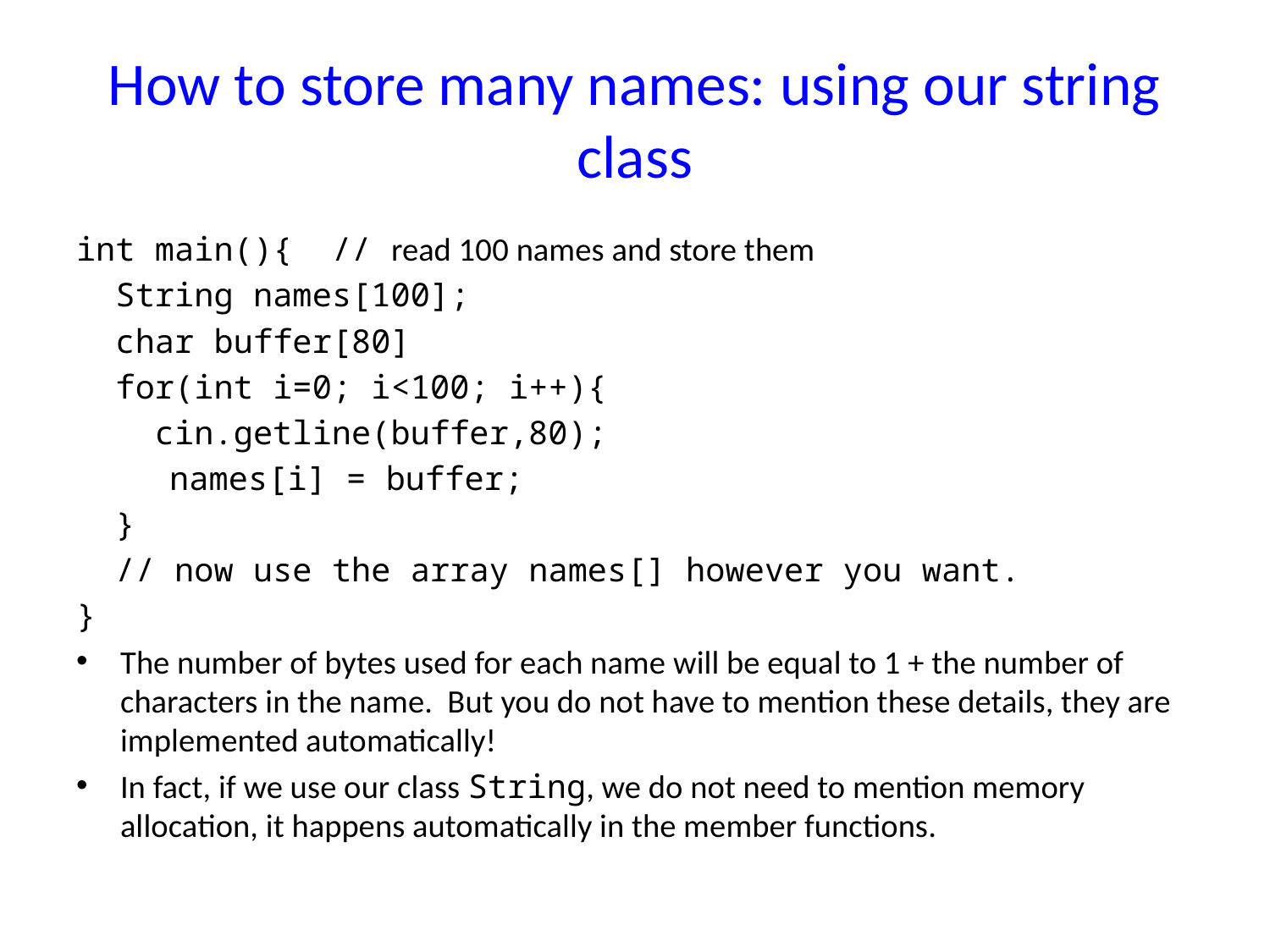

# How to store many names: using our string class
int main(){  // read 100 names and store them
  String names[100];
  char buffer[80]
  for(int i=0; i<100; i++){
    cin.getline(buffer,80);
	 names[i] = buffer;
  }
  // now use the array names[] however you want.
}
The number of bytes used for each name will be equal to 1 + the number of characters in the name.  But you do not have to mention these details, they are implemented automatically!
In fact, if we use our class String, we do not need to mention memory allocation, it happens automatically in the member functions.